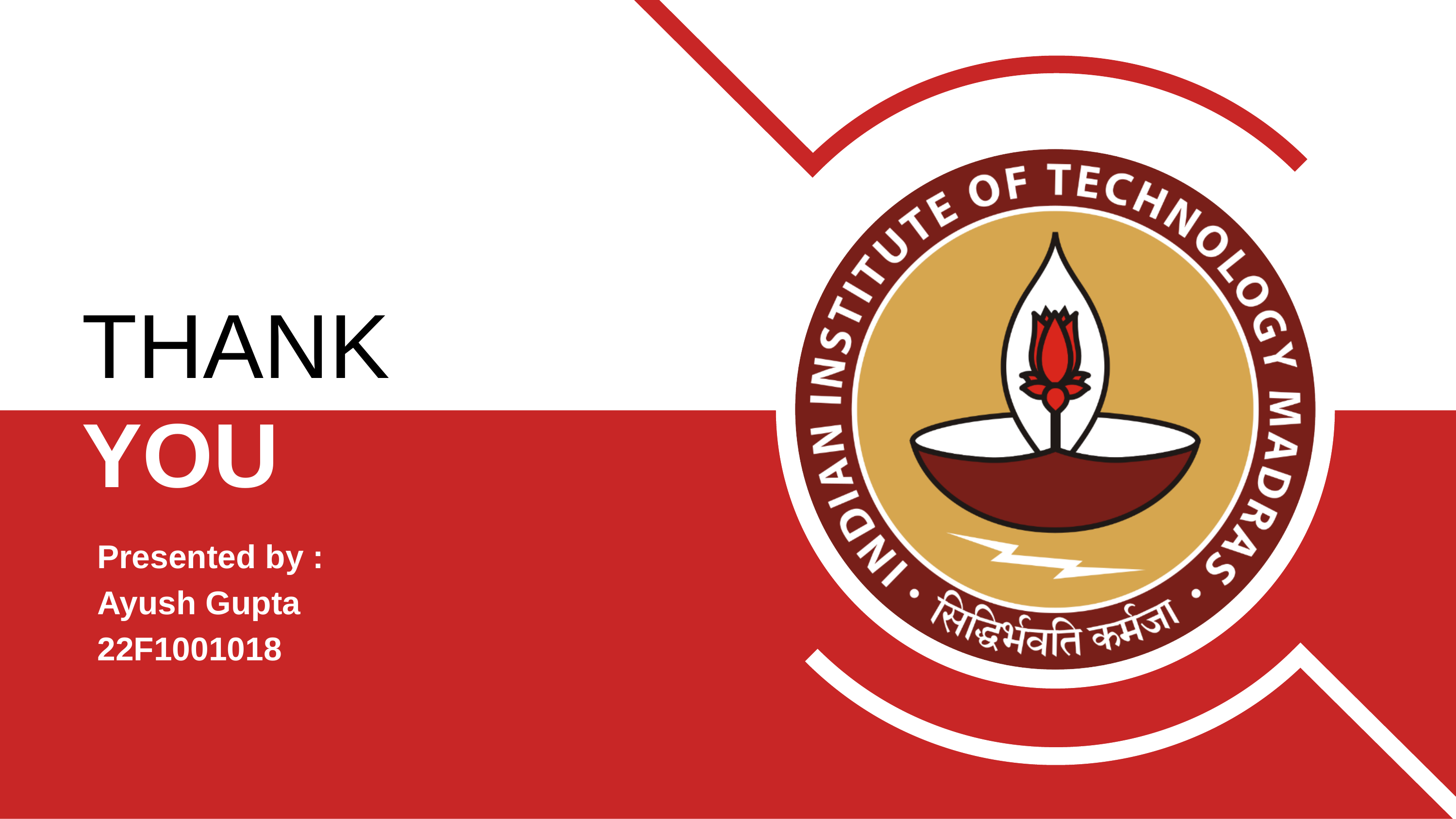

THANK
YOU

Presented by :
Ayush Gupta
22F1001018